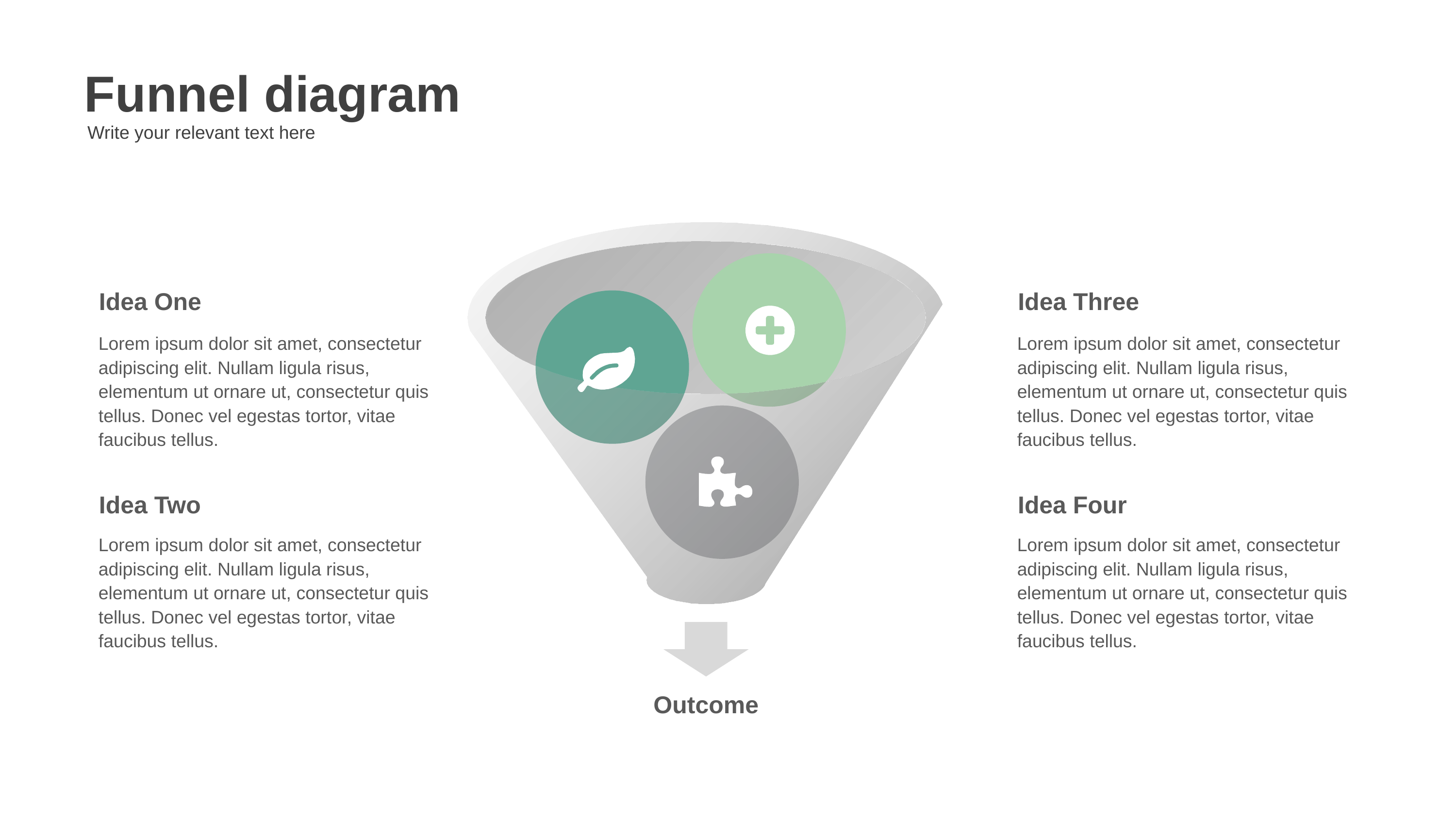

Funnel diagram
Write your relevant text here

Outcome
Idea One
Lorem ipsum dolor sit amet, consectetur adipiscing elit. Nullam ligula risus, elementum ut ornare ut, consectetur quis tellus. Donec vel egestas tortor, vitae faucibus tellus.
Idea Three
Lorem ipsum dolor sit amet, consectetur adipiscing elit. Nullam ligula risus, elementum ut ornare ut, consectetur quis tellus. Donec vel egestas tortor, vitae faucibus tellus.
Idea Two
Lorem ipsum dolor sit amet, consectetur adipiscing elit. Nullam ligula risus, elementum ut ornare ut, consectetur quis tellus. Donec vel egestas tortor, vitae faucibus tellus.
Idea Four
Lorem ipsum dolor sit amet, consectetur adipiscing elit. Nullam ligula risus, elementum ut ornare ut, consectetur quis tellus. Donec vel egestas tortor, vitae faucibus tellus.